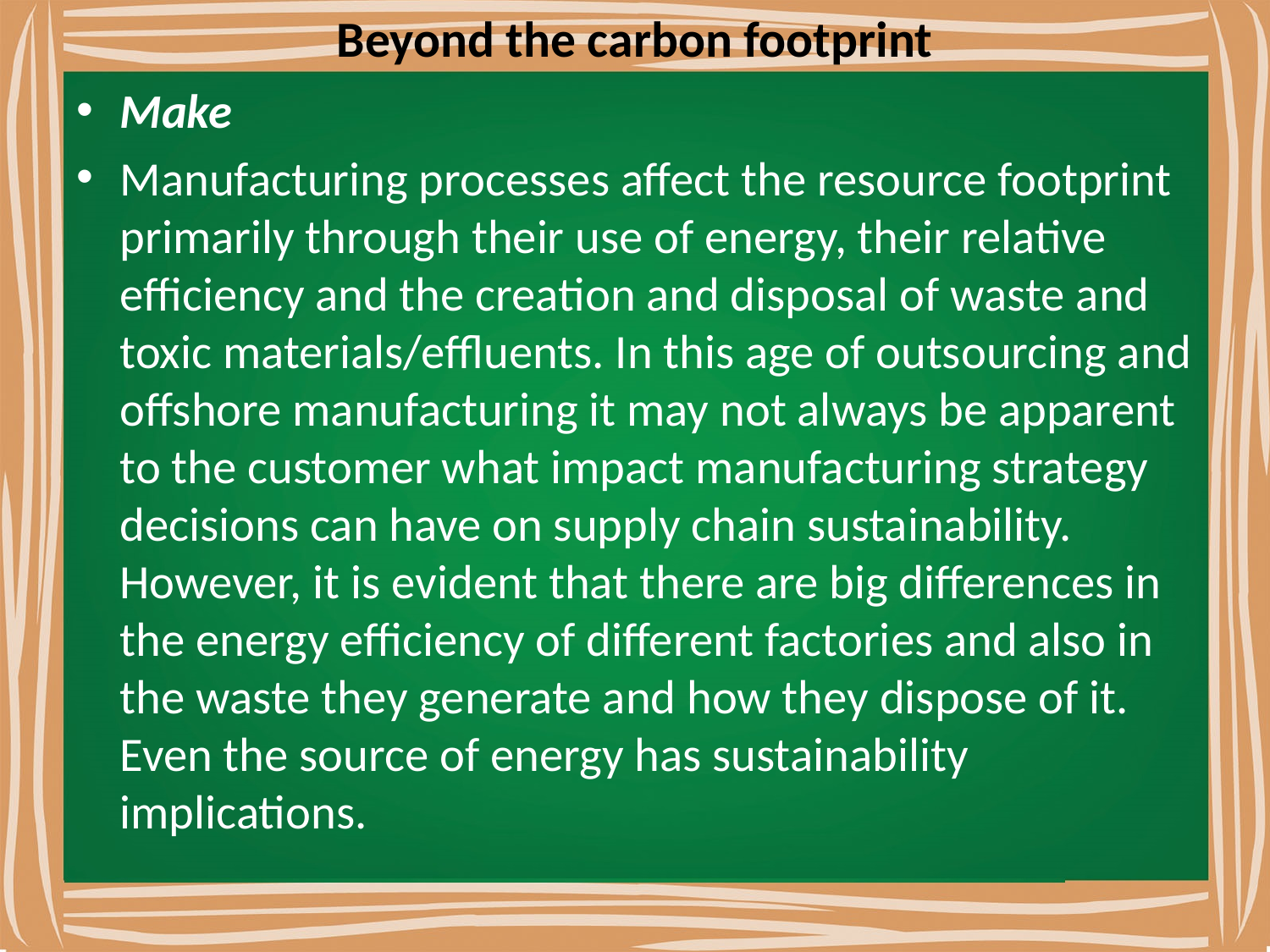

# Beyond the carbon footprint
Make
Manufacturing processes affect the resource footprint primarily through their use of energy, their relative efficiency and the creation and disposal of waste and toxic materials/effluents. In this age of outsourcing and offshore manufacturing it may not always be apparent to the customer what impact manufacturing strategy decisions can have on supply chain sustainability. However, it is evident that there are big differences in the energy efficiency of different factories and also in the waste they generate and how they dispose of it. Even the source of energy has sustainability implications.